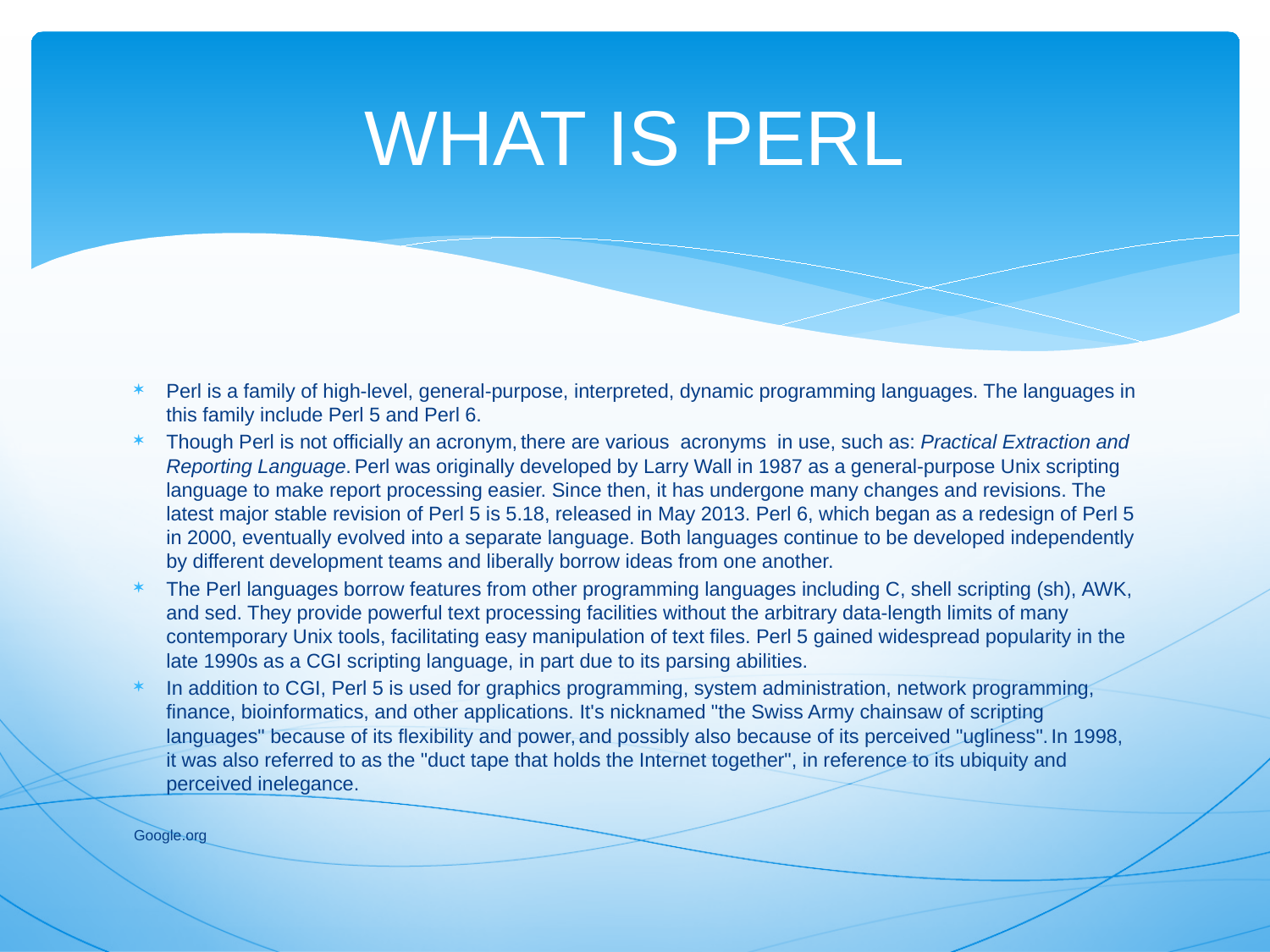

# WHAT IS PERL
Perl is a family of high-level, general-purpose, interpreted, dynamic programming languages. The languages in this family include Perl 5 and Perl 6.
Though Perl is not officially an acronym, there are various  acronyms  in use, such as: Practical Extraction and Reporting Language. Perl was originally developed by Larry Wall in 1987 as a general-purpose Unix scripting language to make report processing easier. Since then, it has undergone many changes and revisions. The latest major stable revision of Perl 5 is 5.18, released in May 2013. Perl 6, which began as a redesign of Perl 5 in 2000, eventually evolved into a separate language. Both languages continue to be developed independently by different development teams and liberally borrow ideas from one another.
The Perl languages borrow features from other programming languages including C, shell scripting (sh), AWK, and sed. They provide powerful text processing facilities without the arbitrary data-length limits of many contemporary Unix tools, facilitating easy manipulation of text files. Perl 5 gained widespread popularity in the late 1990s as a CGI scripting language, in part due to its parsing abilities.
In addition to CGI, Perl 5 is used for graphics programming, system administration, network programming, finance, bioinformatics, and other applications. It's nicknamed "the Swiss Army chainsaw of scripting languages" because of its flexibility and power, and possibly also because of its perceived "ugliness". In 1998, it was also referred to as the "duct tape that holds the Internet together", in reference to its ubiquity and perceived inelegance.

Google.org